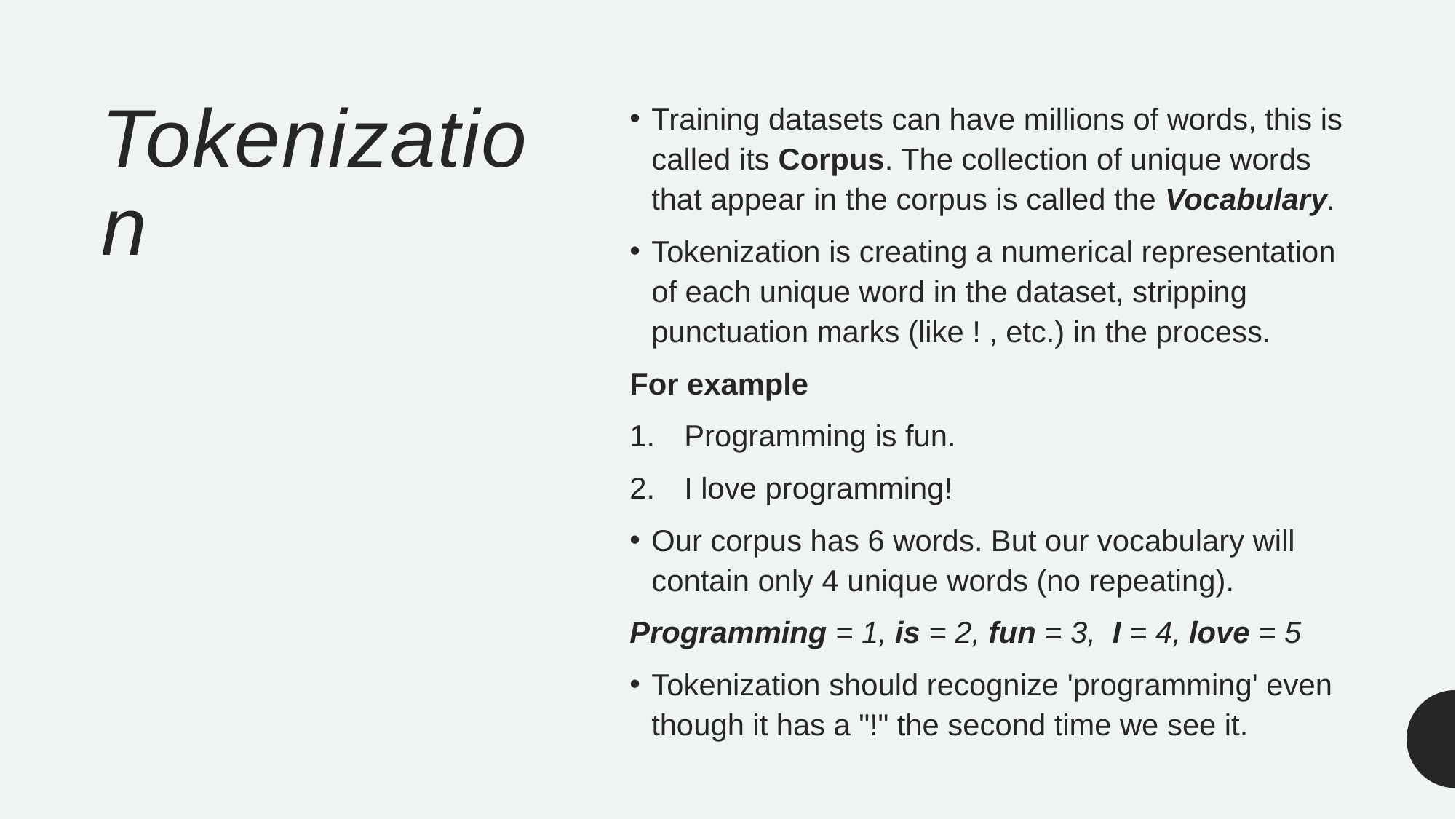

# Tokenization
Training datasets can have millions of words, this is called its Corpus. The collection of unique words that appear in the corpus is called the Vocabulary.
Tokenization is creating a numerical representation of each unique word in the dataset, stripping punctuation marks (like ! , etc.) in the process.
For example
Programming is fun.
I love programming!
Our corpus has 6 words. But our vocabulary will contain only 4 unique words (no repeating).
Programming = 1, is = 2, fun = 3,  I = 4, love = 5
Tokenization should recognize 'programming' even though it has a "!" the second time we see it.